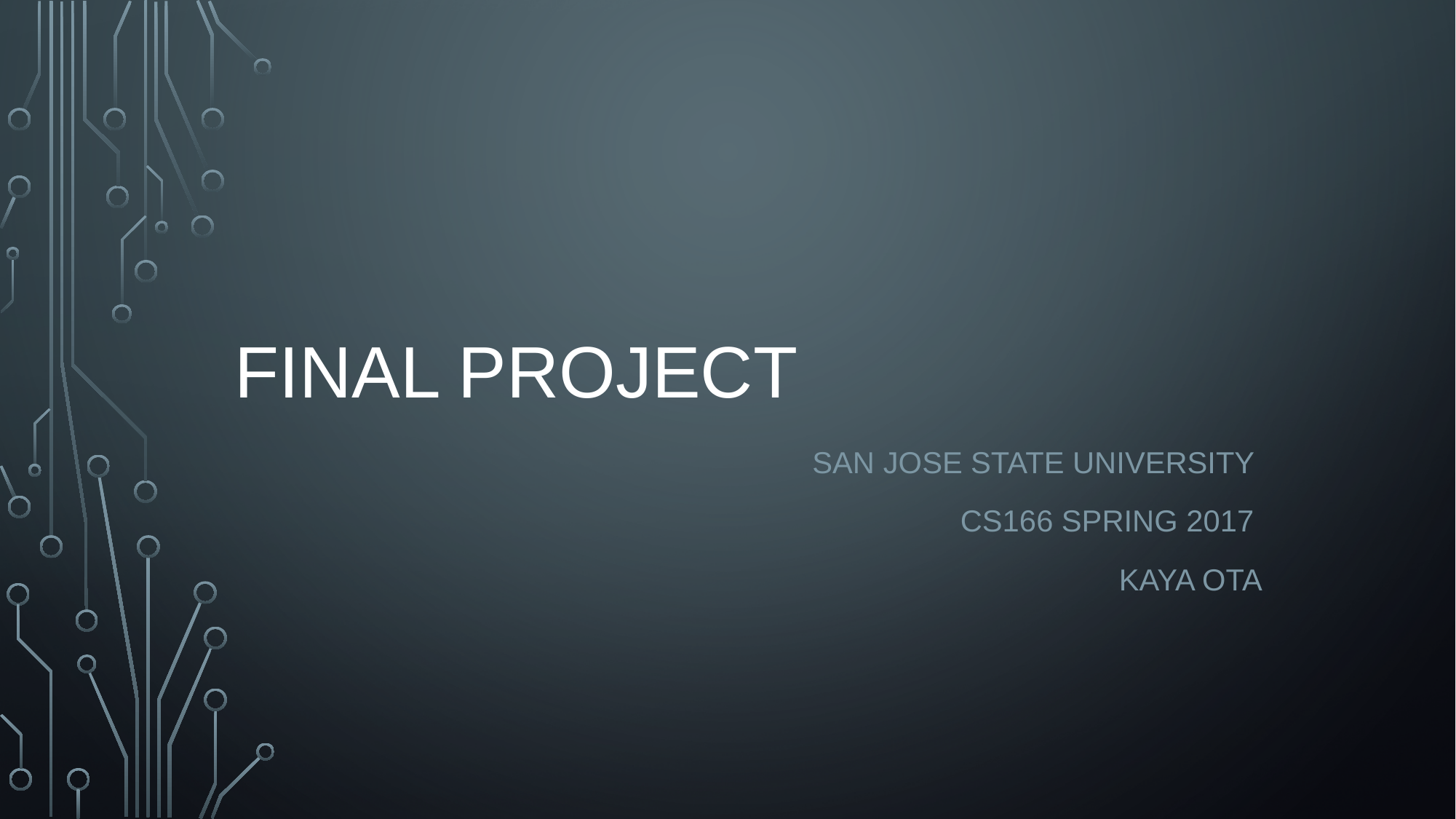

# Final Project
SAN Jose state university
Cs166 spring 2017
Kaya ota